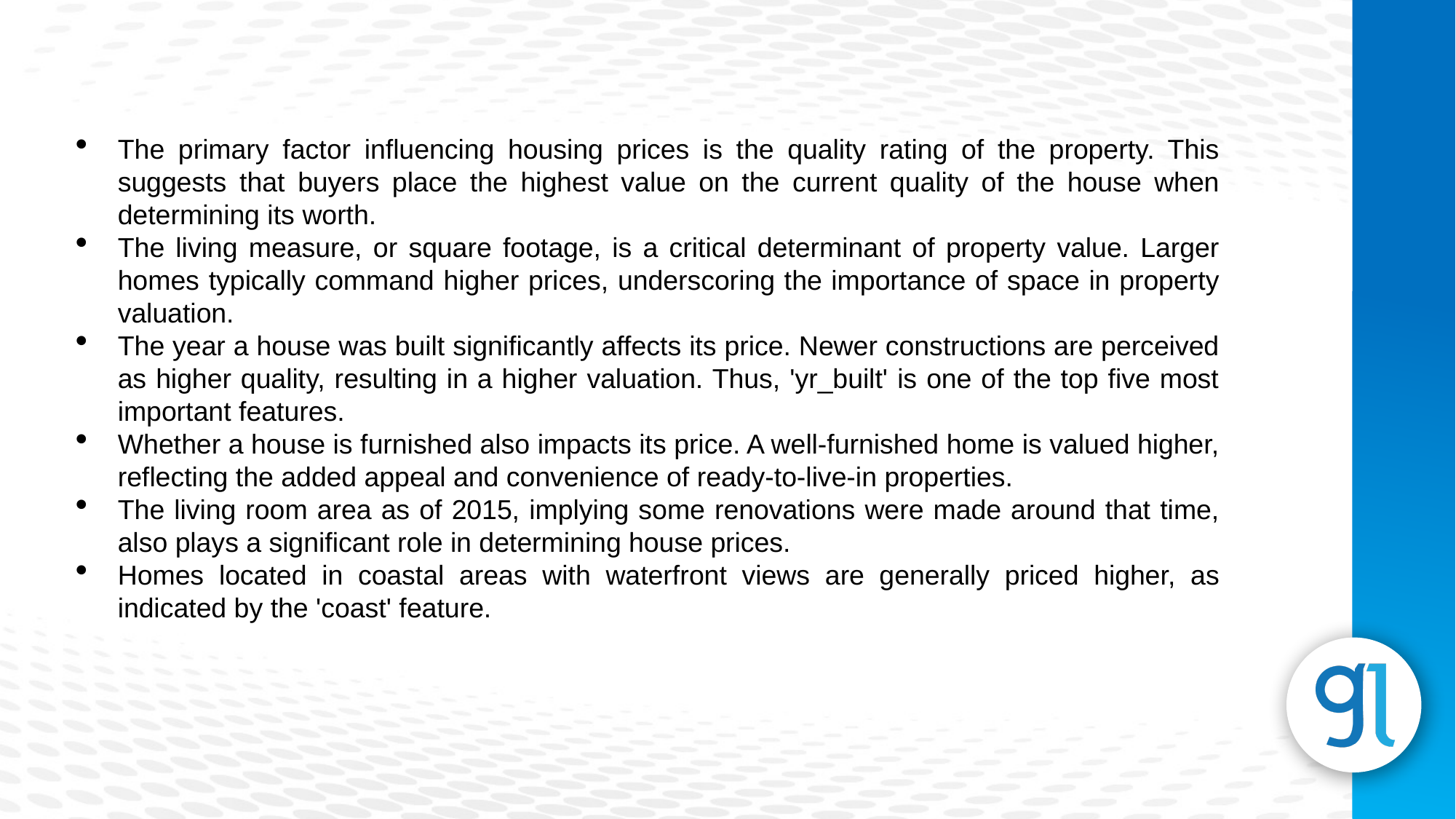

The primary factor influencing housing prices is the quality rating of the property. This suggests that buyers place the highest value on the current quality of the house when determining its worth.
The living measure, or square footage, is a critical determinant of property value. Larger homes typically command higher prices, underscoring the importance of space in property valuation.
The year a house was built significantly affects its price. Newer constructions are perceived as higher quality, resulting in a higher valuation. Thus, 'yr_built' is one of the top five most important features.
Whether a house is furnished also impacts its price. A well-furnished home is valued higher, reflecting the added appeal and convenience of ready-to-live-in properties.
The living room area as of 2015, implying some renovations were made around that time, also plays a significant role in determining house prices.
Homes located in coastal areas with waterfront views are generally priced higher, as indicated by the 'coast' feature.